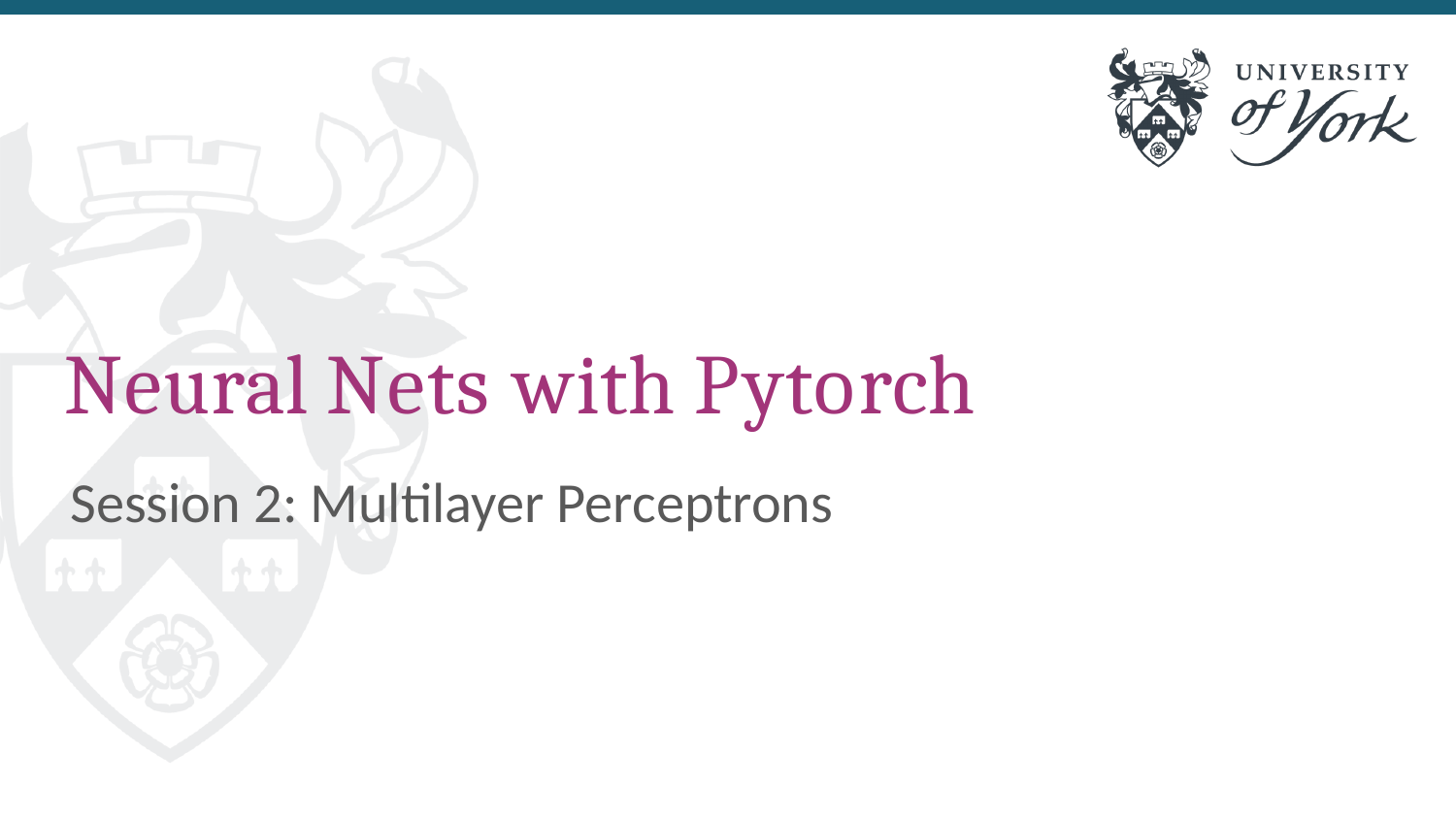

# Neural Nets with Pytorch
Session 2: Multilayer Perceptrons